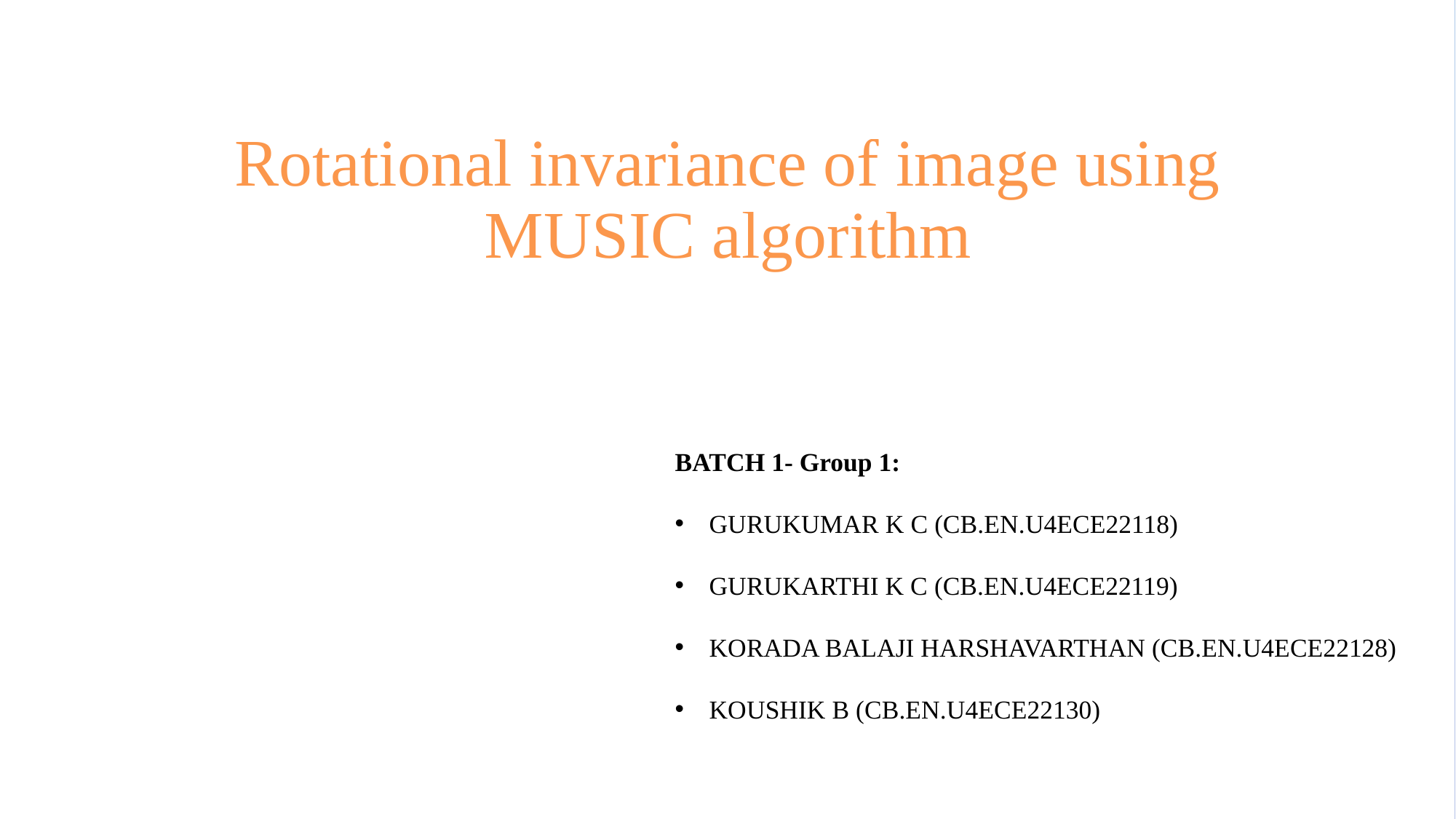

# Rotational invariance of image using MUSIC algorithm
BATCH 1- Group 1:
GURUKUMAR K C (CB.EN.U4ECE22118)
GURUKARTHI K C (CB.EN.U4ECE22119)
KORADA BALAJI HARSHAVARTHAN (CB.EN.U4ECE22128)
KOUSHIK B (CB.EN.U4ECE22130)